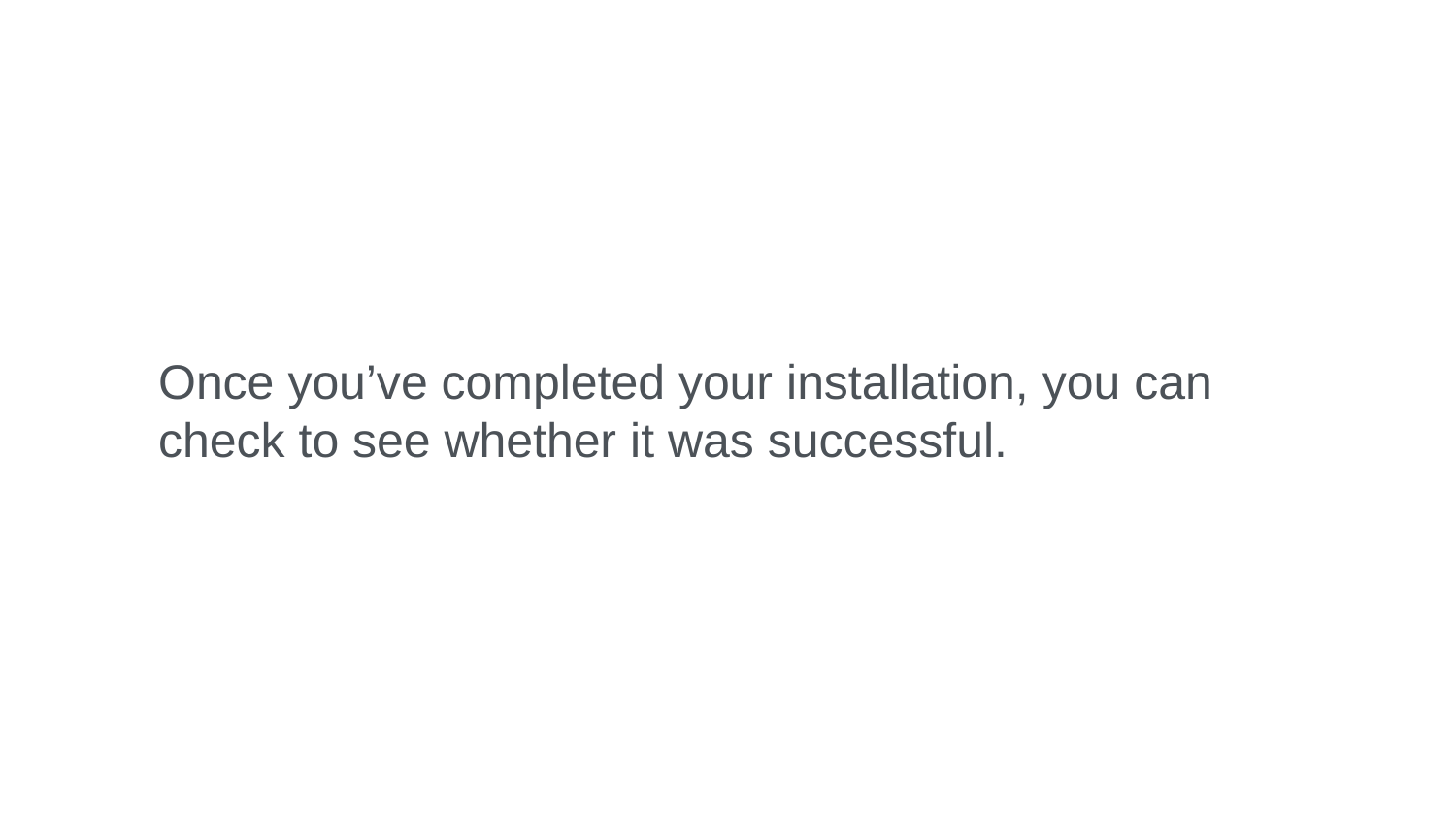

Once you’ve completed your installation, you can check to see whether it was successful.